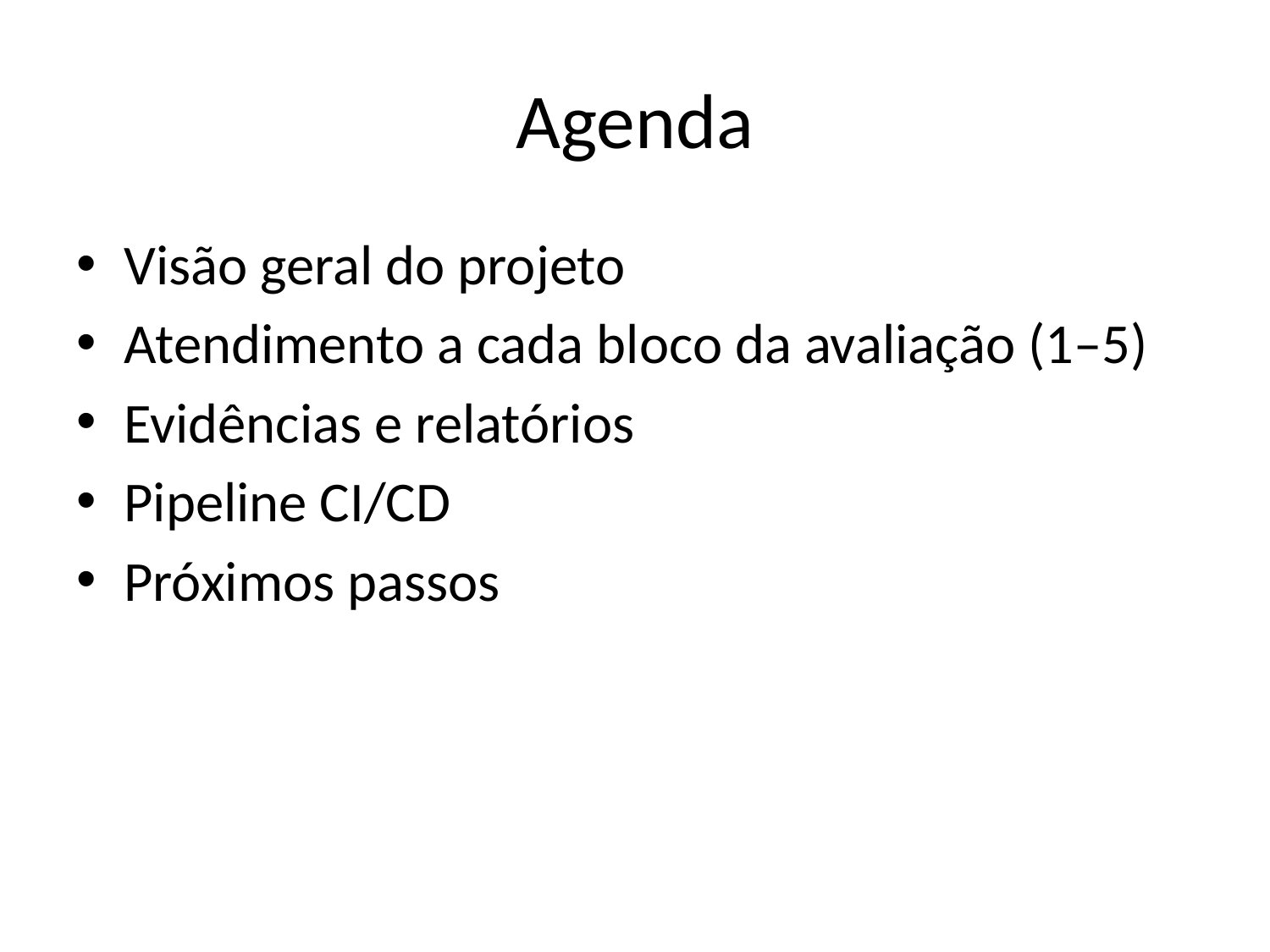

# Agenda
Visão geral do projeto
Atendimento a cada bloco da avaliação (1–5)
Evidências e relatórios
Pipeline CI/CD
Próximos passos